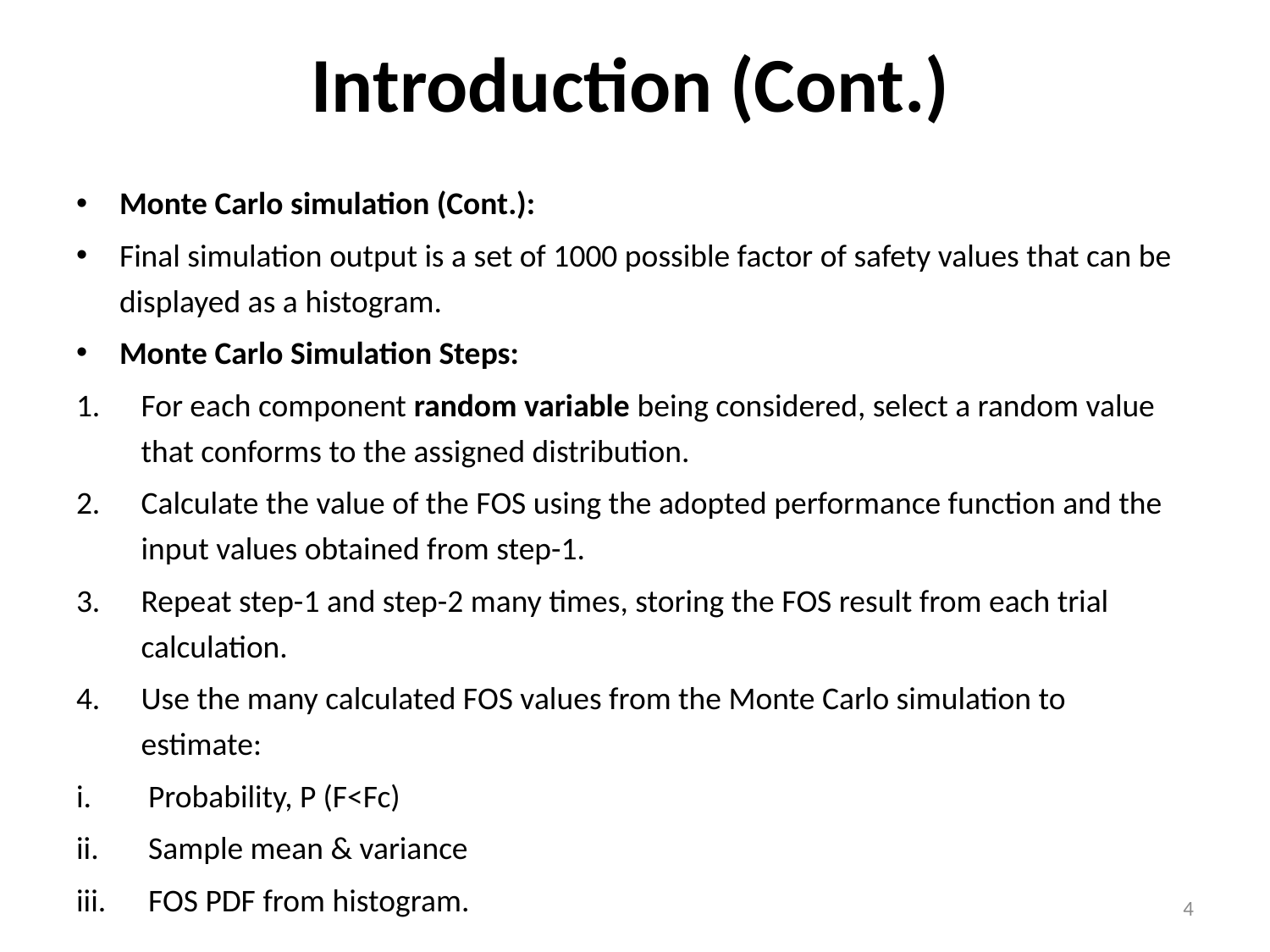

# Introduction (Cont.)
Monte Carlo simulation (Cont.):
Final simulation output is a set of 1000 possible factor of safety values that can be displayed as a histogram.
Monte Carlo Simulation Steps:
For each component random variable being considered, select a random value that conforms to the assigned distribution.
Calculate the value of the FOS using the adopted performance function and the input values obtained from step-1.
Repeat step-1 and step-2 many times, storing the FOS result from each trial calculation.
Use the many calculated FOS values from the Monte Carlo simulation to estimate:
Probability, P (F<Fc)
Sample mean & variance
FOS PDF from histogram.

4